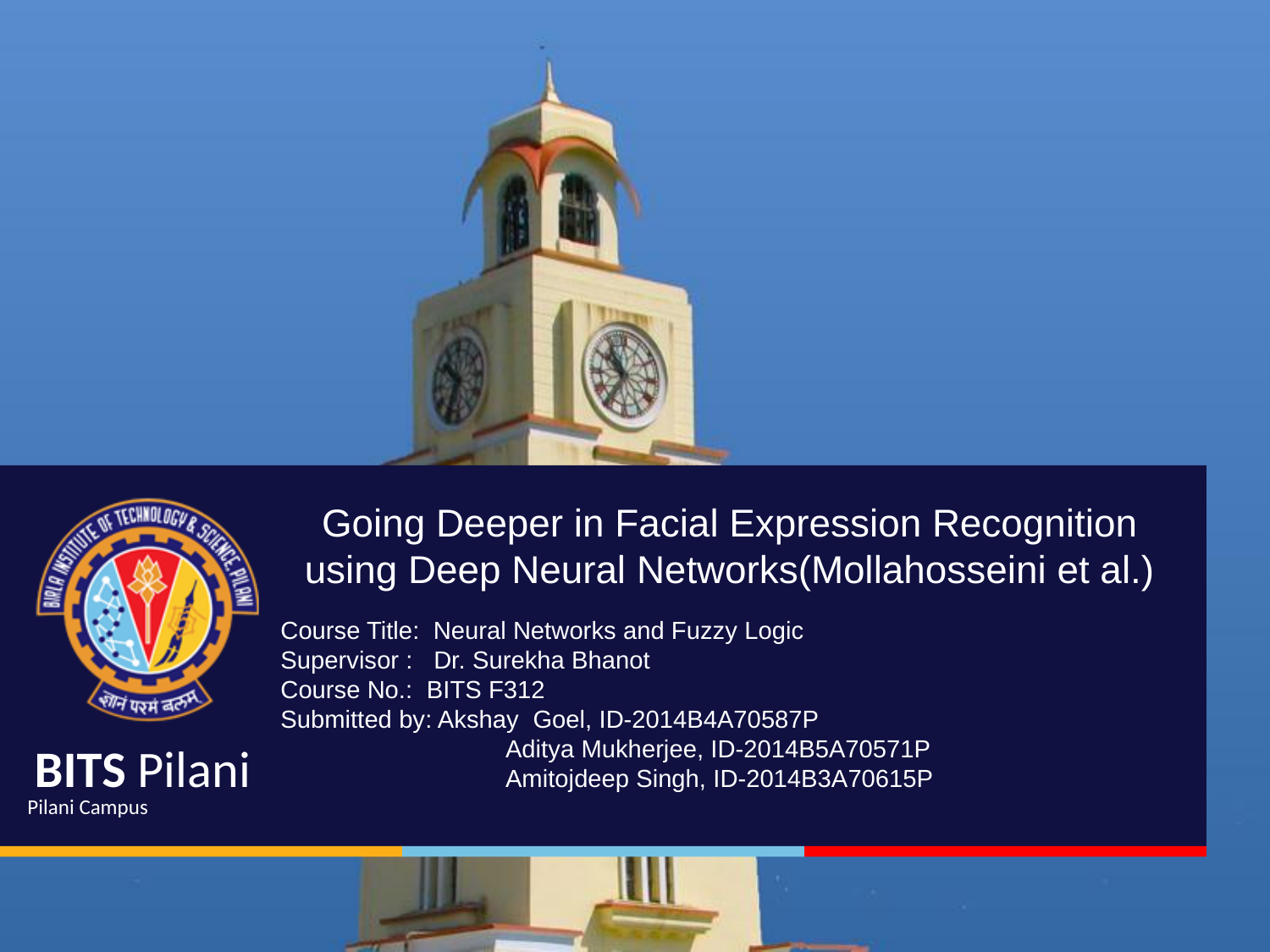

Going Deeper in Facial Expression Recognition using Deep Neural Networks(Mollahosseini et al.)

Course Title:  Neural Networks and Fuzzy Logic
Supervisor :   Dr. Surekha Bhanot
Course No.:  BITS F312
Submitted by: Akshay  Goel, ID-2014B4A70587P
	              Aditya Mukherjee, ID-2014B5A70571P
	              Amitojdeep Singh, ID-2014B3A70615P